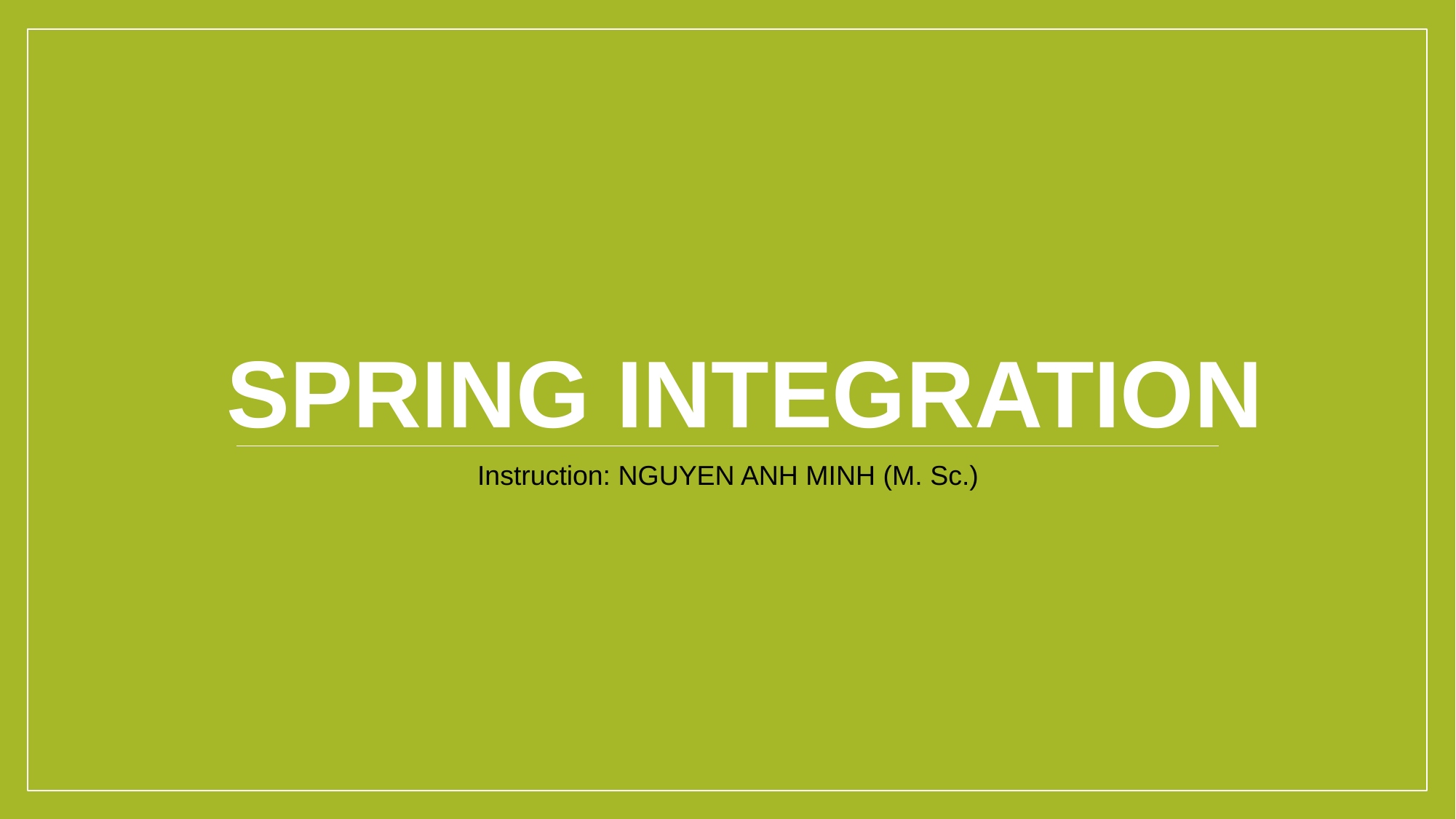

# Spring integration
Instruction: NGUYEN ANH MINH (M. Sc.)